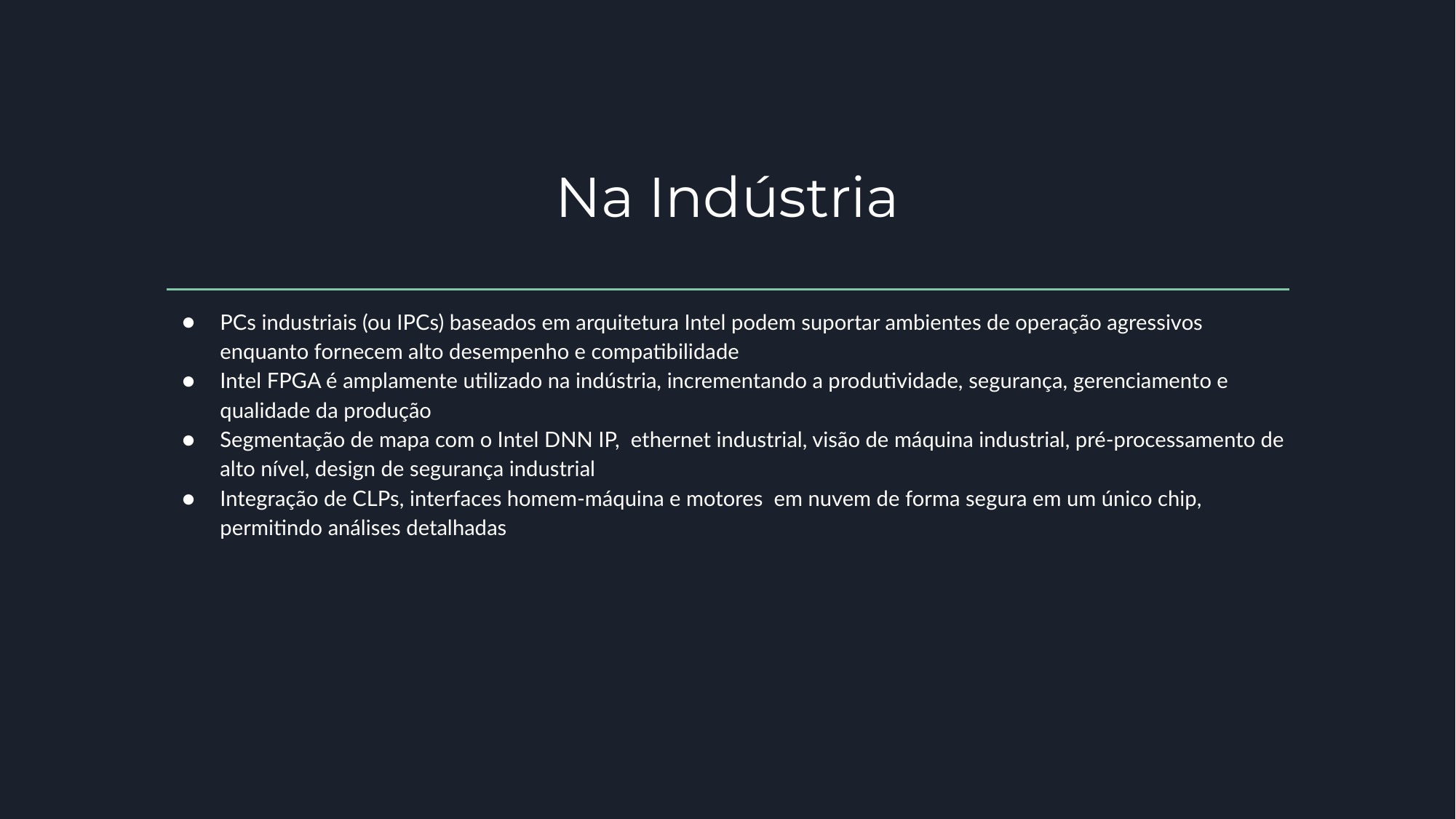

# Na Indústria
PCs industriais (ou IPCs) baseados em arquitetura Intel podem suportar ambientes de operação agressivos enquanto fornecem alto desempenho e compatibilidade
Intel FPGA é amplamente utilizado na indústria, incrementando a produtividade, segurança, gerenciamento e qualidade da produção
Segmentação de mapa com o Intel DNN IP,  ethernet industrial, visão de máquina industrial, pré-processamento de alto nível, design de segurança industrial
Integração de CLPs, interfaces homem-máquina e motores  em nuvem de forma segura em um único chip, permitindo análises detalhadas